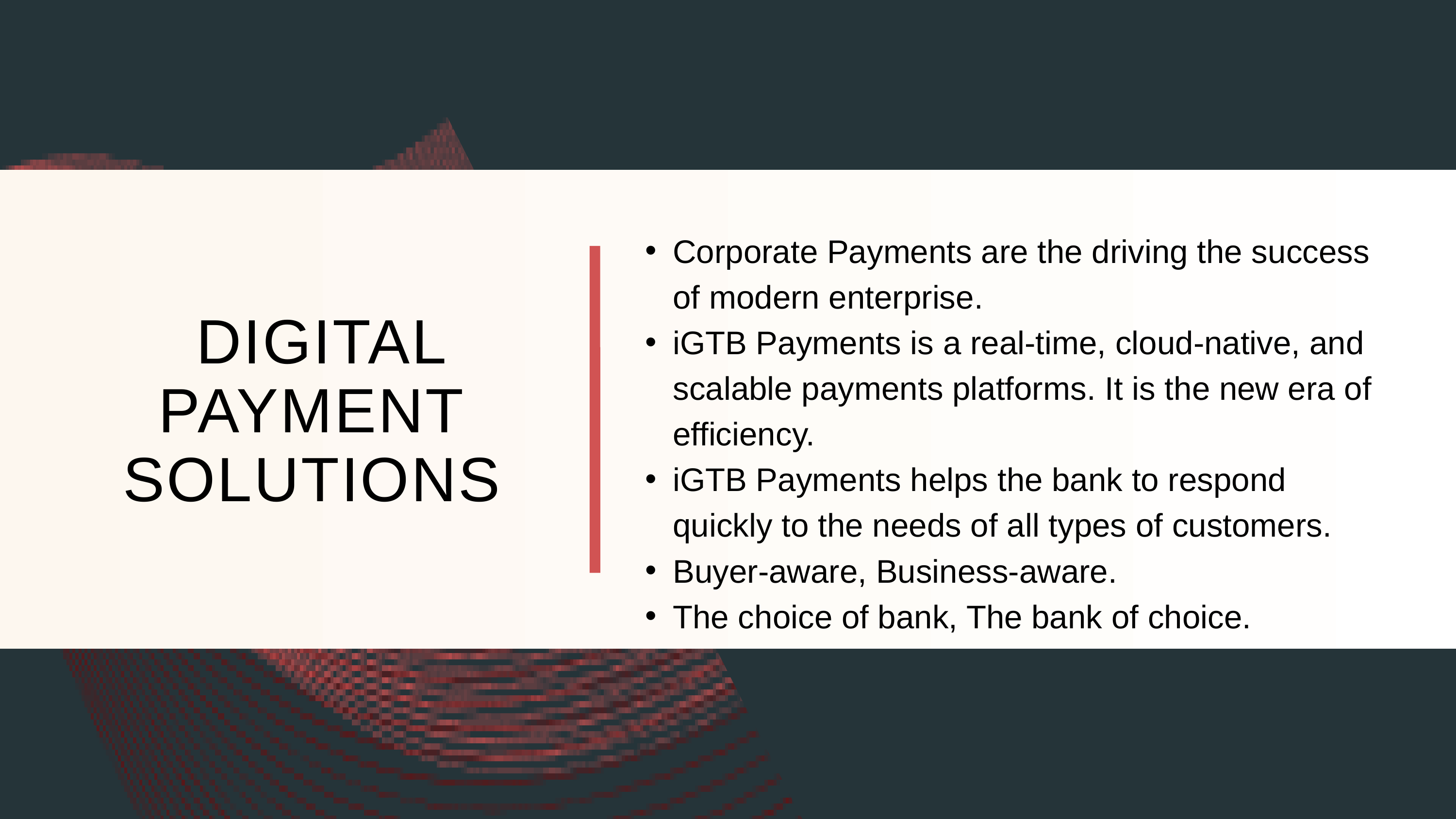

Corporate Payments are the driving the success of modern enterprise.
iGTB Payments is a real-time, cloud-native, and scalable payments platforms. It is the new era of efficiency.
iGTB Payments helps the bank to respond quickly to the needs of all types of customers.
Buyer-aware, Business-aware.
The choice of bank, The bank of choice.

 DIGITAL PAYMENT SOLUTIONS